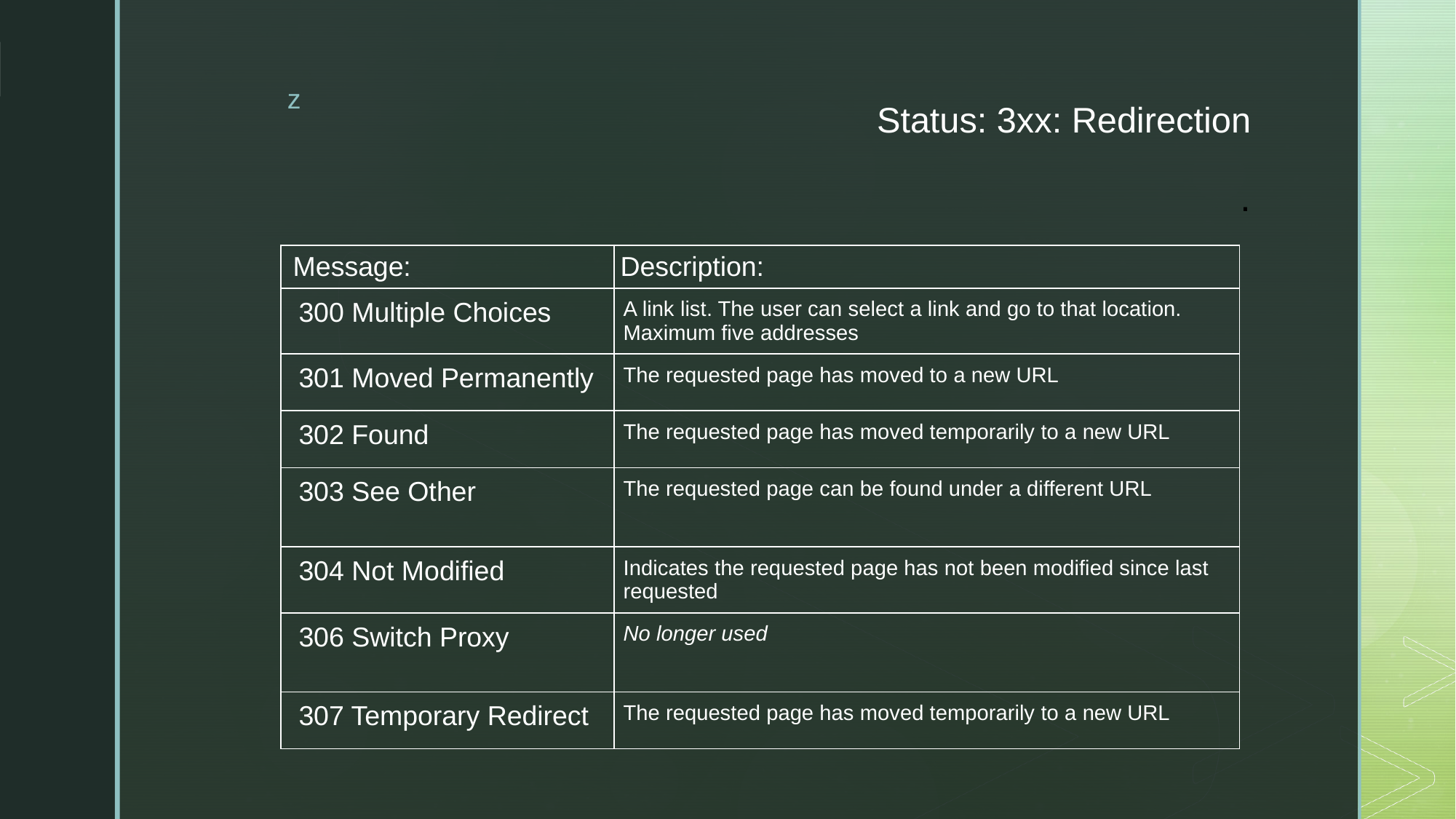

# Status: 3xx: Redirection .
| Message: | Description: |
| --- | --- |
| 300 Multiple Choices | A link list. The user can select a link and go to that location. Maximum five addresses |
| 301 Moved Permanently | The requested page has moved to a new URL |
| 302 Found | The requested page has moved temporarily to a new URL |
| 303 See Other | The requested page can be found under a different URL |
| 304 Not Modified | Indicates the requested page has not been modified since last requested |
| 306 Switch Proxy | No longer used |
| 307 Temporary Redirect | The requested page has moved temporarily to a new URL |